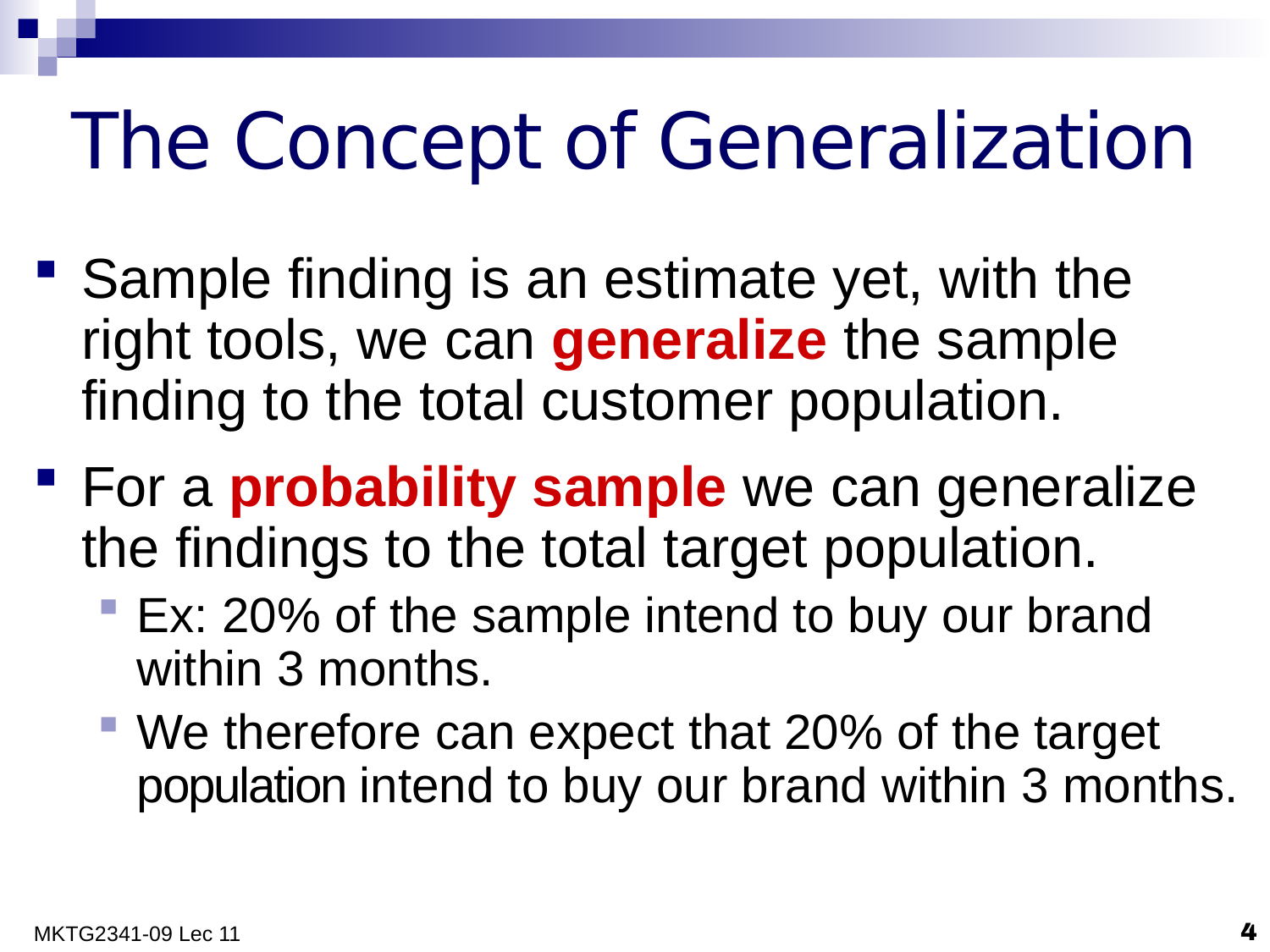

# The Concept of Generalization
Sample finding is an estimate yet, with the right tools, we can generalize the sample finding to the total customer population.
For a probability sample we can generalize the findings to the total target population.
Ex: 20% of the sample intend to buy our brand within 3 months.
We therefore can expect that 20% of the target population intend to buy our brand within 3 months.
MKTG2341-09 Lec 11
4